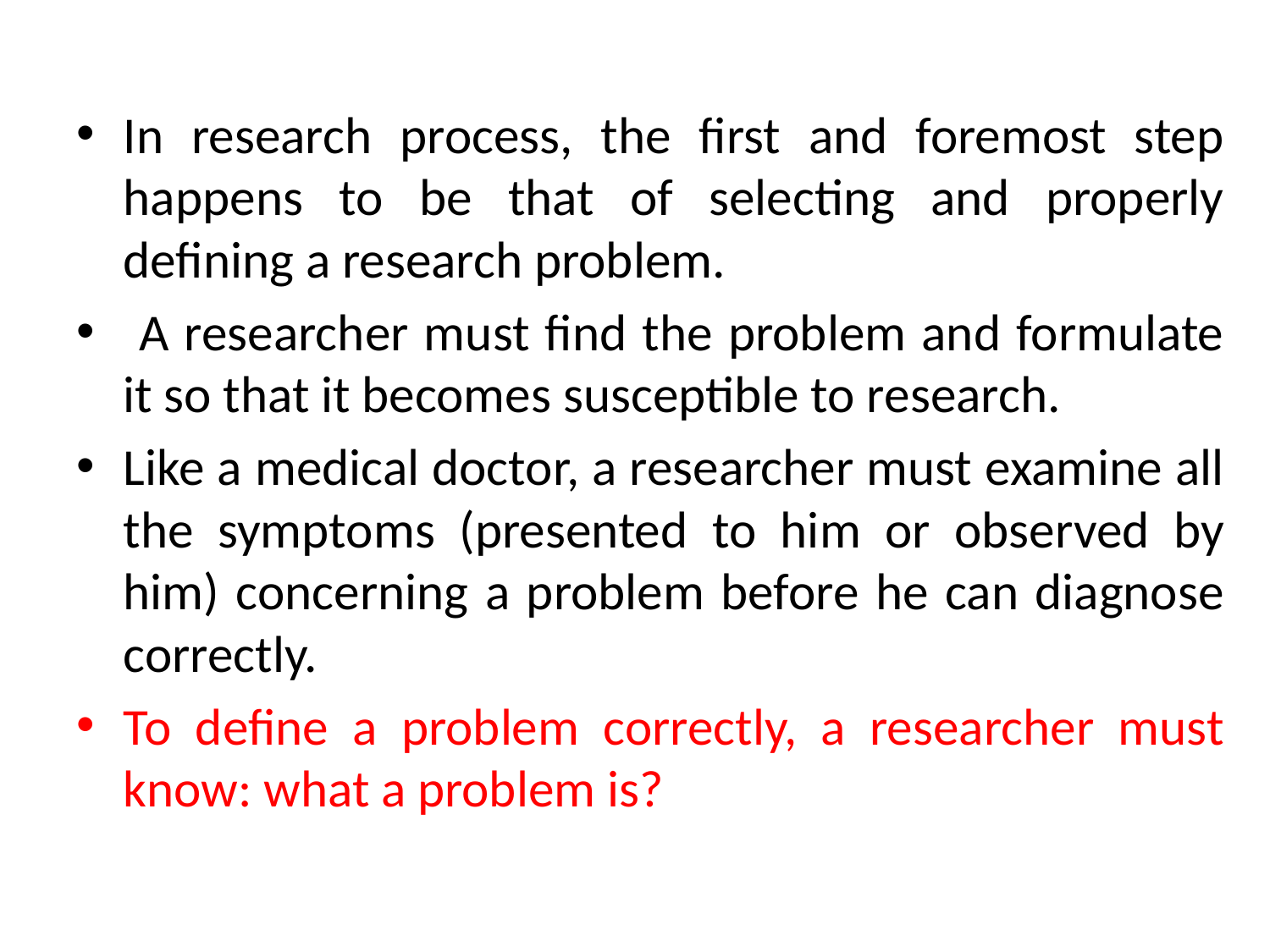

In research process, the first and foremost step happens to be that of selecting and properly defining a research problem.
 A researcher must find the problem and formulate it so that it becomes susceptible to research.
Like a medical doctor, a researcher must examine all the symptoms (presented to him or observed by him) concerning a problem before he can diagnose correctly.
To define a problem correctly, a researcher must know: what a problem is?